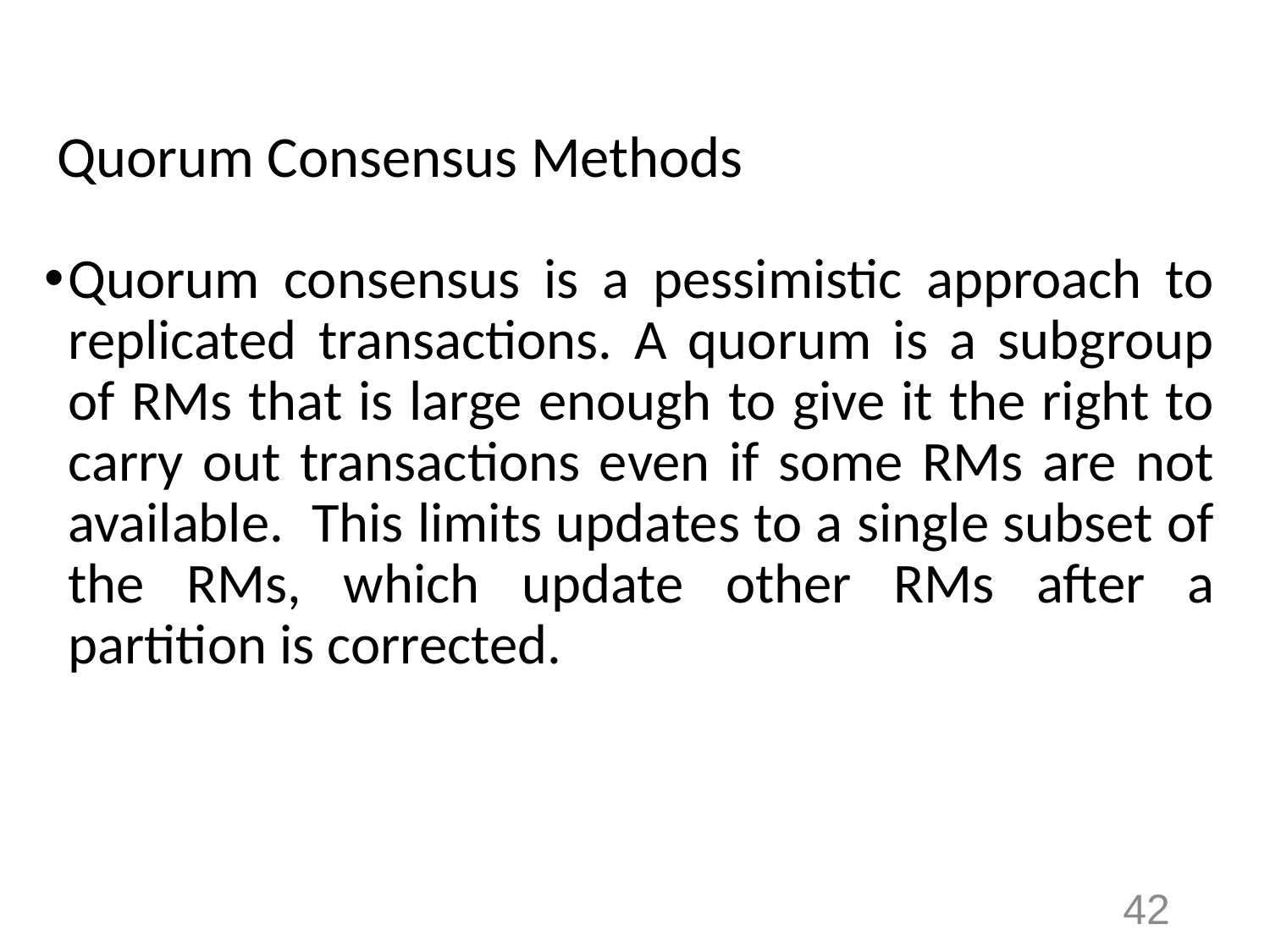

# Quorum Consensus Methods
Quorum consensus is a pessimistic approach to replicated transactions. A quorum is a subgroup of RMs that is large enough to give it the right to carry out transactions even if some RMs are not available.  This limits updates to a single subset of the RMs, which update other RMs after a partition is corrected.
42